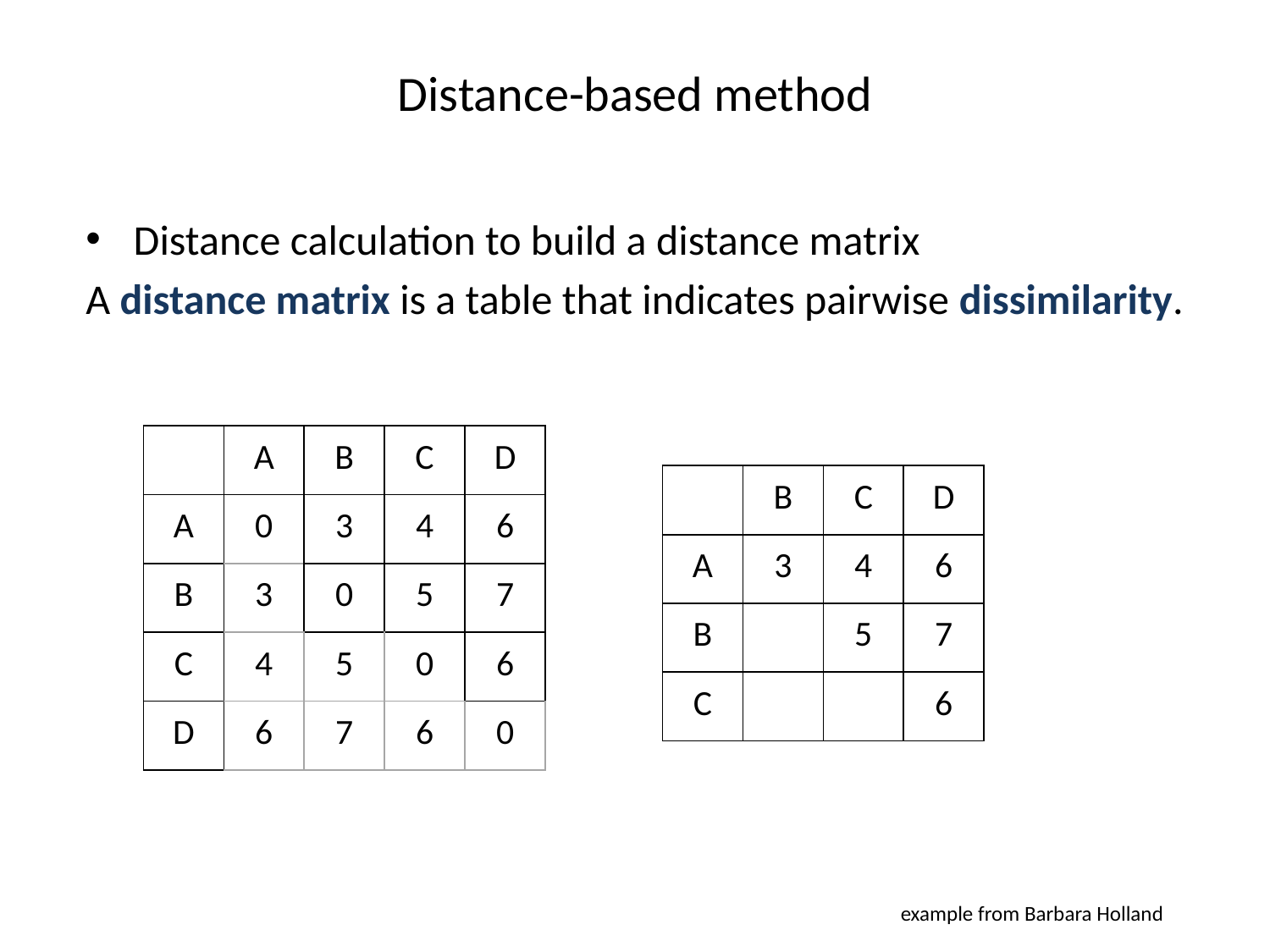

# Distance-based method
Distance calculation to build a distance matrix
A distance matrix is a table that indicates pairwise dissimilarity.
|  | A | B | C | D |
| --- | --- | --- | --- | --- |
| A | 0 | 3 | 4 | 6 |
| B | 3 | 0 | 5 | 7 |
| C | 4 | 5 | 0 | 6 |
| D | 6 | 7 | 6 | 0 |
|  | B | C | D |
| --- | --- | --- | --- |
| A | 3 | 4 | 6 |
| B |  | 5 | 7 |
| C |  |  | 6 |
example from Barbara Holland